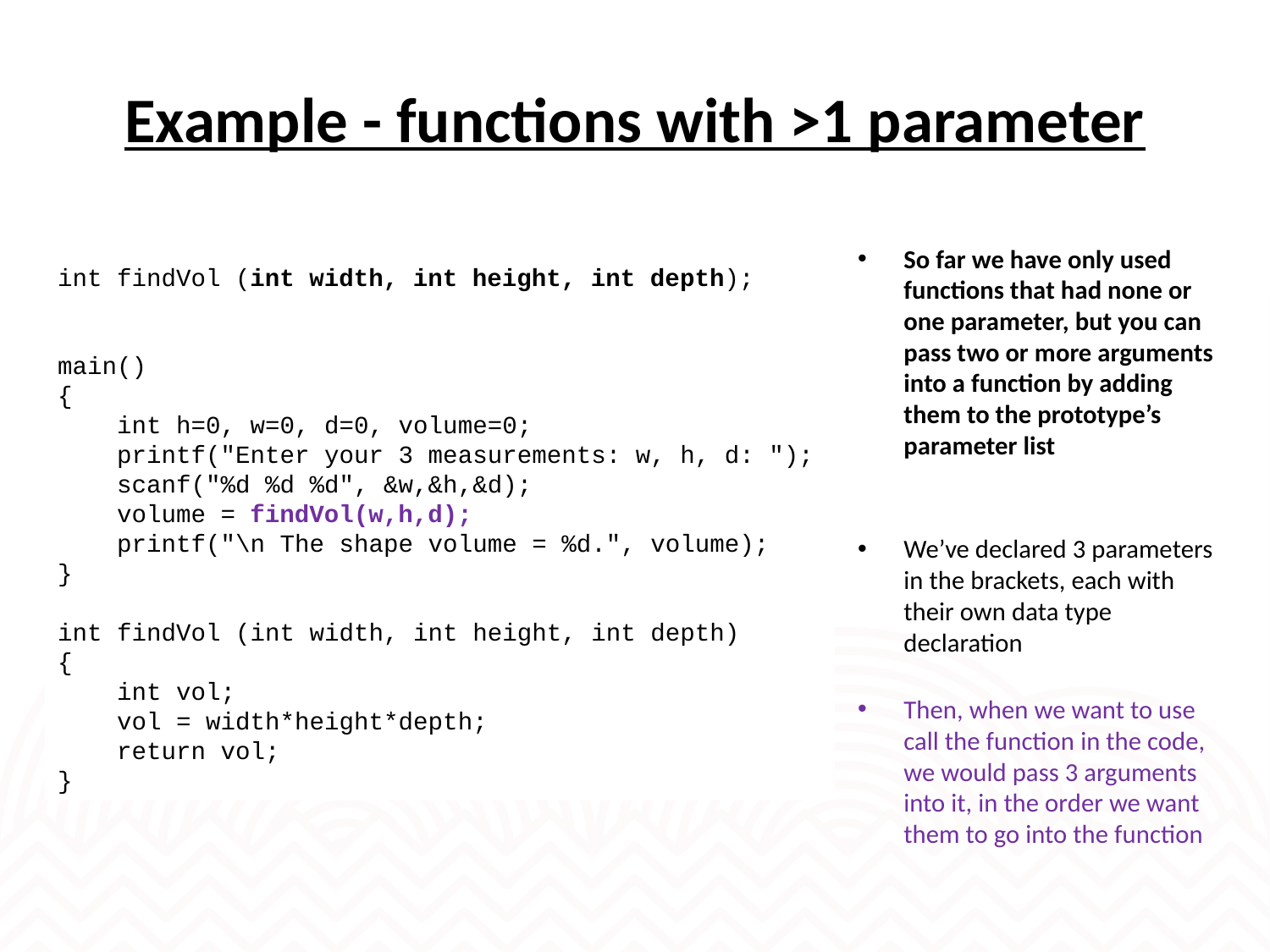

# Example - functions with >1 parameter
So far we have only used functions that had none or one parameter, but you can pass two or more arguments into a function by adding them to the prototype’s parameter list

We’ve declared 3 parameters in the brackets, each with their own data type declaration
Then, when we want to use call the function in the code, we would pass 3 arguments into it, in the order we want them to go into the function
int findVol (int width, int height, int depth);
main()
{
    int h=0, w=0, d=0, volume=0;
    printf("Enter your 3 measurements: w, h, d: ");
    scanf("%d %d %d", &w,&h,&d);
    volume = findVol(w,h,d);
    printf("\n The shape volume = %d.", volume);
}
int findVol (int width, int height, int depth)
{
    int vol;
    vol = width*height*depth;
    return vol;
}